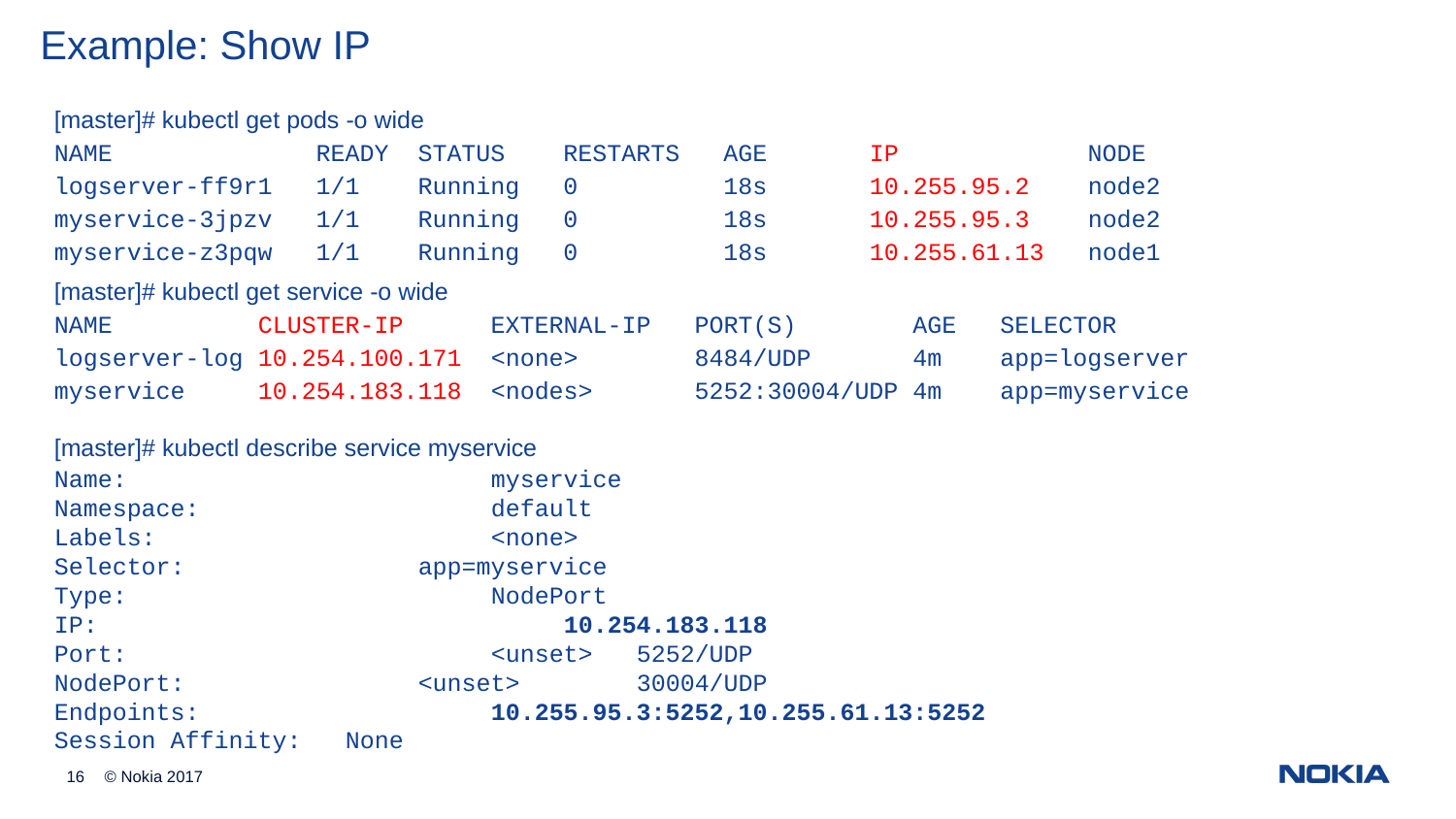

# Example: Show IP
[master]# kubectl get pods -o wide
NAME              READY  STATUS    RESTARTS   AGE       IP             NODE
logserver-ff9r1   1/1    Running   0          18s       10.255.95.2    node2
myservice-3jpzv   1/1    Running   0          18s       10.255.95.3    node2
myservice-z3pqw   1/1    Running   0          18s       10.255.61.13   node1
[master]# kubectl get service -o wide
NAME          CLUSTER-IP      EXTERNAL-IP   PORT(S)        AGE   SELECTOR
logserver-log 10.254.100.171  <none>        8484/UDP       4m    app=logserver
myservice     10.254.183.118  <nodes>       5252:30004/UDP 4m    app=myservice
[master]# kubectl describe service myservice
Name:			myservice
Namespace:		default
Labels:			<none>
Selector:		     app=myservice
Type:			NodePort
IP:			     10.254.183.118
Port:			<unset>	5252/UDP
NodePort:		     <unset>	30004/UDP
Endpoints:		10.255.95.3:5252,10.255.61.13:5252
Session Affinity:	None